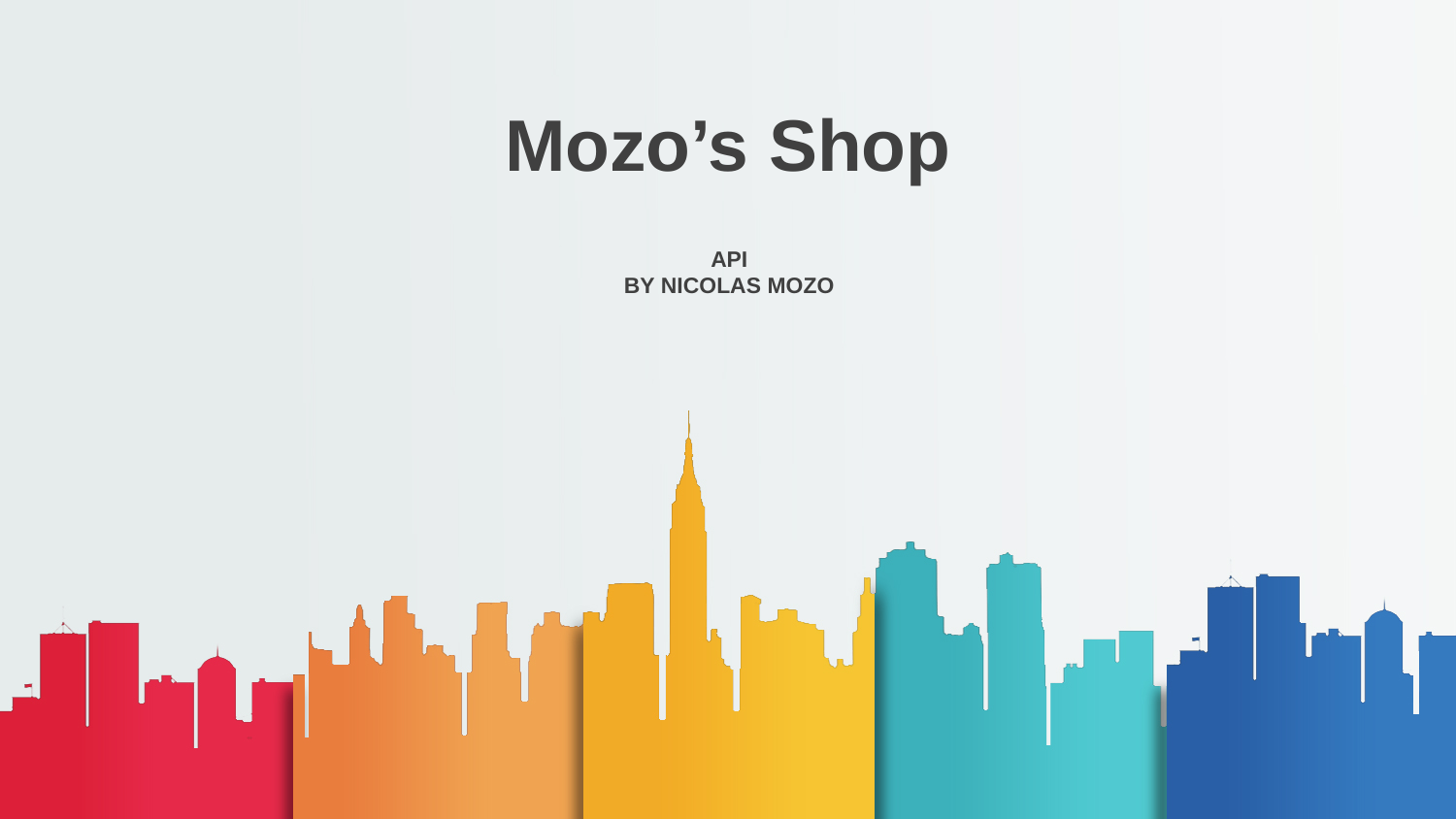

# Mozo’s Shop
API
BY NICOLAS MOZO